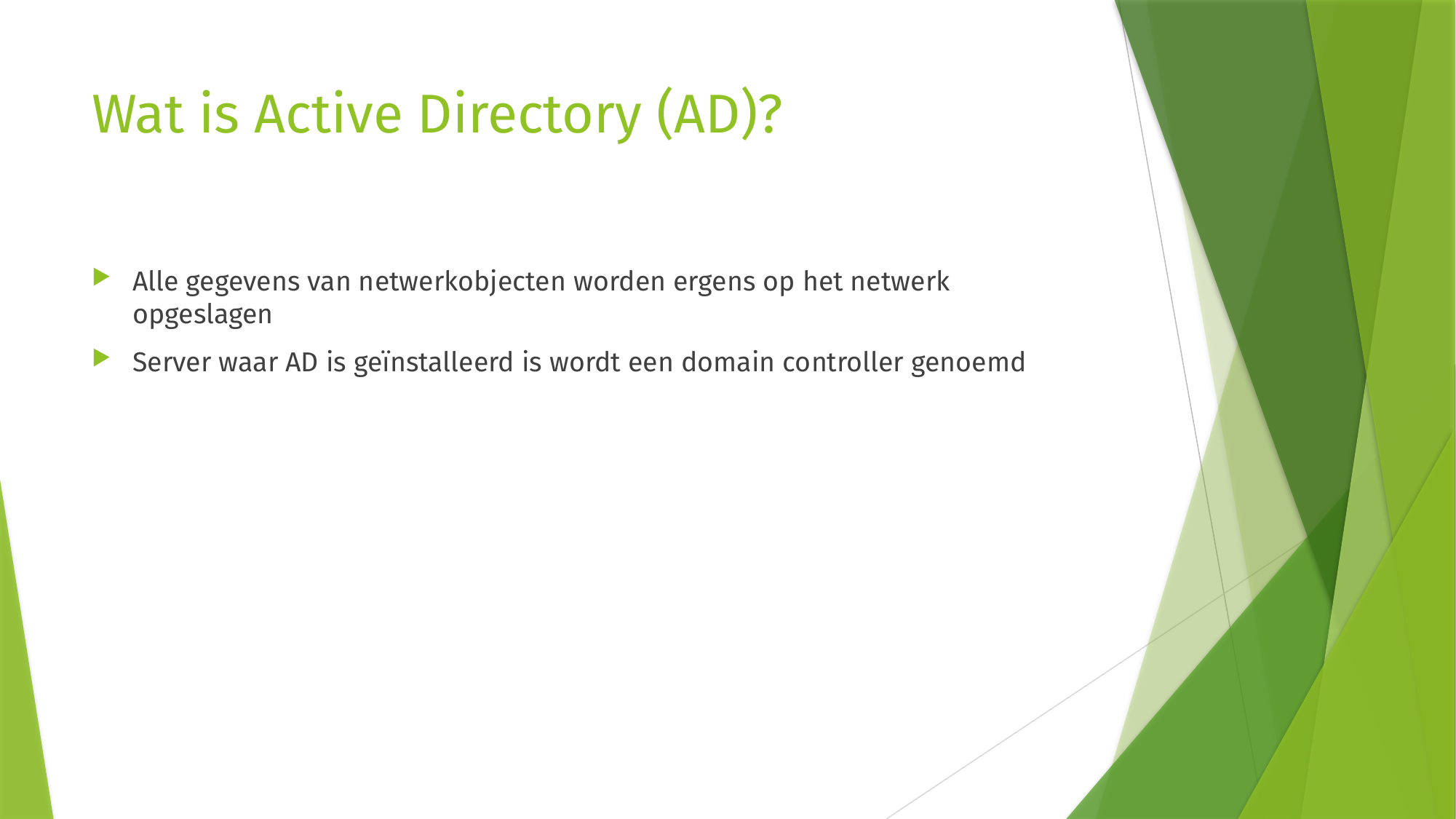

# Wat is Active Directory (AD)?
Alle gegevens van netwerkobjecten worden ergens op het netwerk opgeslagen
Server waar AD is geïnstalleerd is wordt een domain controller genoemd